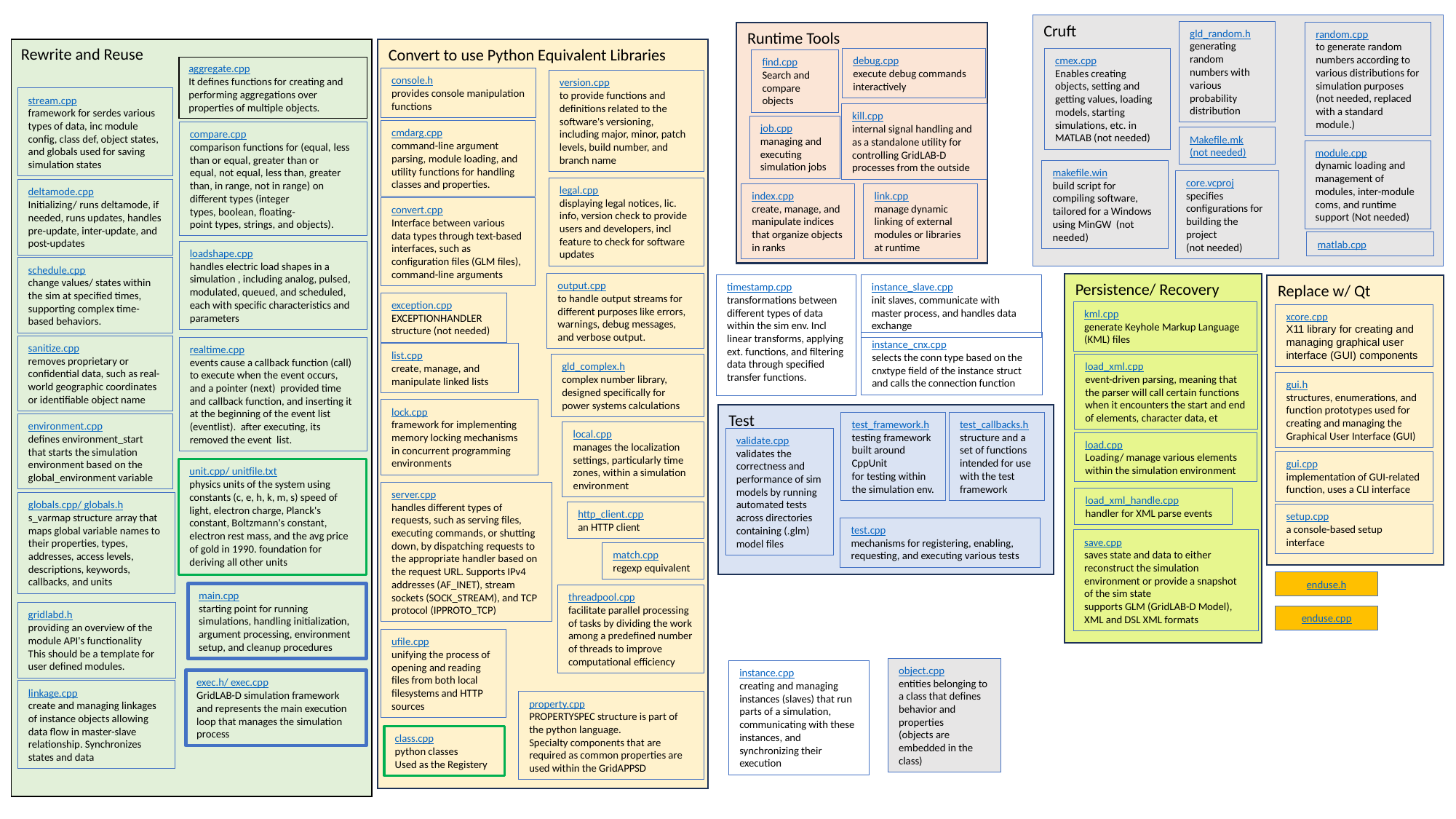

Cruft
gld_random.h
generating random numbers with various probability distribution
random.cpp
to generate random numbers according to various distributions for simulation purposes (not needed, replaced with a standard module.)
Runtime Tools
Rewrite and Reuse
Convert to use Python Equivalent Libraries
cmex.cpp
Enables creating objects, setting and getting values, loading models, starting simulations, etc. in MATLAB (not needed)
debug.cpp
execute debug commands interactively
find.cpp
Search and compare objects
aggregate.cpp
It defines functions for creating and performing aggregations over properties of multiple objects.
console.h
provides console manipulation functions
version.cpp
to provide functions and definitions related to the software's versioning, including major, minor, patch levels, build number, and branch name
stream.cpp
framework for serdes various types of data, inc module config, class def, object states, and globals used for saving simulation states
kill.cpp
internal signal handling and as a standalone utility for controlling GridLAB-D processes from the outside
job.cpp
managing and executing simulation jobs
cmdarg.cpp
command-line argument parsing, module loading, and utility functions for handling classes and properties.
compare.cpp
comparison functions for (equal, less than or equal, greater than or equal, not equal, less than, greater than, in range, not in range) on different types (integer types, boolean, floating-point types, strings, and objects).
Makefile.mk
(not needed)
module.cpp
dynamic loading and management of modules, inter-module coms, and runtime support (Not needed)
makefile.win
build script for compiling software, tailored for a Windows using MinGW  (not needed)
core.vcproj
specifies configurations for building the project
(not needed)
legal.cpp
displaying legal notices, lic. info, version check to provide users and developers, incl feature to check for software updates
deltamode.cpp
Initializing/ runs deltamode, if needed, runs updates, handles pre-update, inter-update, and post-updates
link.cpp
manage dynamic linking of external modules or libraries at runtime
index.cpp
create, manage, and manipulate indices that organize objects in ranks
convert.cpp
Interface between various data types through text-based interfaces, such as configuration files (GLM files), command-line arguments
matlab.cpp
loadshape.cpp
handles electric load shapes in a simulation , including analog, pulsed, modulated, queued, and scheduled, each with specific characteristics and parameters
schedule.cpp
change values/ states within the sim at specified times, supporting complex time-based behaviors.
output.cpp
to handle output streams for different purposes like errors, warnings, debug messages, and verbose output.
Persistence/ Recovery
timestamp.cpp
transformations between different types of data within the sim env. Incl linear transforms, applying ext. functions, and filtering data through specified transfer functions.
instance_slave.cpp
init slaves, communicate with master process, and handles data exchange
Replace w/ Qt
exception.cpp
EXCEPTIONHANDLER structure (not needed)
kml.cpp
generate Keyhole Markup Language (KML) files
xcore.cpp
X11 library for creating and managing graphical user interface (GUI) components
instance_cnx.cpp
selects the conn type based on the cnxtype field of the instance struct and calls the connection function
sanitize.cpp
removes proprietary or confidential data, such as real-world geographic coordinates or identifiable object name
realtime.cpp
events cause a callback function (call) to execute when the event occurs, and a pointer (next)  provided time and callback function, and inserting it at the beginning of the event list (eventlist).  after executing, its removed the event  list.
list.cpp
create, manage, and manipulate linked lists
load_xml.cpp
event-driven parsing, meaning that the parser will call certain functions when it encounters the start and end of elements, character data, et
gld_complex.h
complex number library, designed specifically for power systems calculations
gui.h
structures, enumerations, and function prototypes used for creating and managing the Graphical User Interface (GUI)
lock.cpp
framework for implementing memory locking mechanisms in concurrent programming environments
Test
test_framework.h
testing framework built around CppUnit
for testing within the simulation env.
test_callbacks.h
structure and a set of functions intended for use with the test framework
environment.cpp
defines environment_start that starts the simulation environment based on the global_environment variable
local.cpp
manages the localization settings, particularly time zones, within a simulation environment
validate.cpp
validates the correctness and performance of sim models by running automated tests across directories containing (.glm) model files
load.cpp
Loading/ manage various elements within the simulation environment
gui.cpp
implementation of GUI-related function, uses a CLI interface
unit.cpp/ unitfile.txt
physics units of the system using constants (c, e, h, k, m, s) speed of light, electron charge, Planck's constant, Boltzmann's constant, electron rest mass, and the avg price of gold in 1990. foundation for deriving all other units
server.cpp
handles different types of requests, such as serving files, executing commands, or shutting down, by dispatching requests to the appropriate handler based on the request URL. Supports IPv4 addresses (AF_INET), stream sockets (SOCK_STREAM), and TCP protocol (IPPROTO_TCP)
load_xml_handle.cpp
handler for XML parse events
globals.cpp/ globals.h
s_varmap structure array that maps global variable names to their properties, types, addresses, access levels, descriptions, keywords, callbacks, and units
http_client.cpp
an HTTP client
setup.cpp
a console-based setup interface
test.cpp
mechanisms for registering, enabling, requesting, and executing various tests
save.cpp
saves state and data to either reconstruct the simulation environment or provide a snapshot of the sim state
supports GLM (GridLAB-D Model), XML and DSL XML formats
match.cpp
regexp equivalent
enduse.h
main.cpp
starting point for running simulations, handling initialization, argument processing, environment setup, and cleanup procedures
threadpool.cpp
facilitate parallel processing of tasks by dividing the work among a predefined number of threads to improve computational efficiency
gridlabd.h
providing an overview of the module API's functionality
This should be a template for user defined modules.
enduse.cpp
ufile.cpp
unifying the process of opening and reading files from both local filesystems and HTTP sources
object.cpp
entities belonging to a class that defines behavior and properties
(objects are embedded in the class)
instance.cpp
creating and managing instances (slaves) that run parts of a simulation, communicating with these instances, and synchronizing their execution
exec.h/ exec.cpp
GridLAB-D simulation framework and represents the main execution loop that manages the simulation process
linkage.cpp
create and managing linkages of instance objects allowing data flow in master-slave relationship. Synchronizes states and data
property.cpp
PROPERTYSPEC structure is part of the python language.
Specialty components that are required as common properties are used within the GridAPPSD
class.cpp
python classes
Used as the Registery